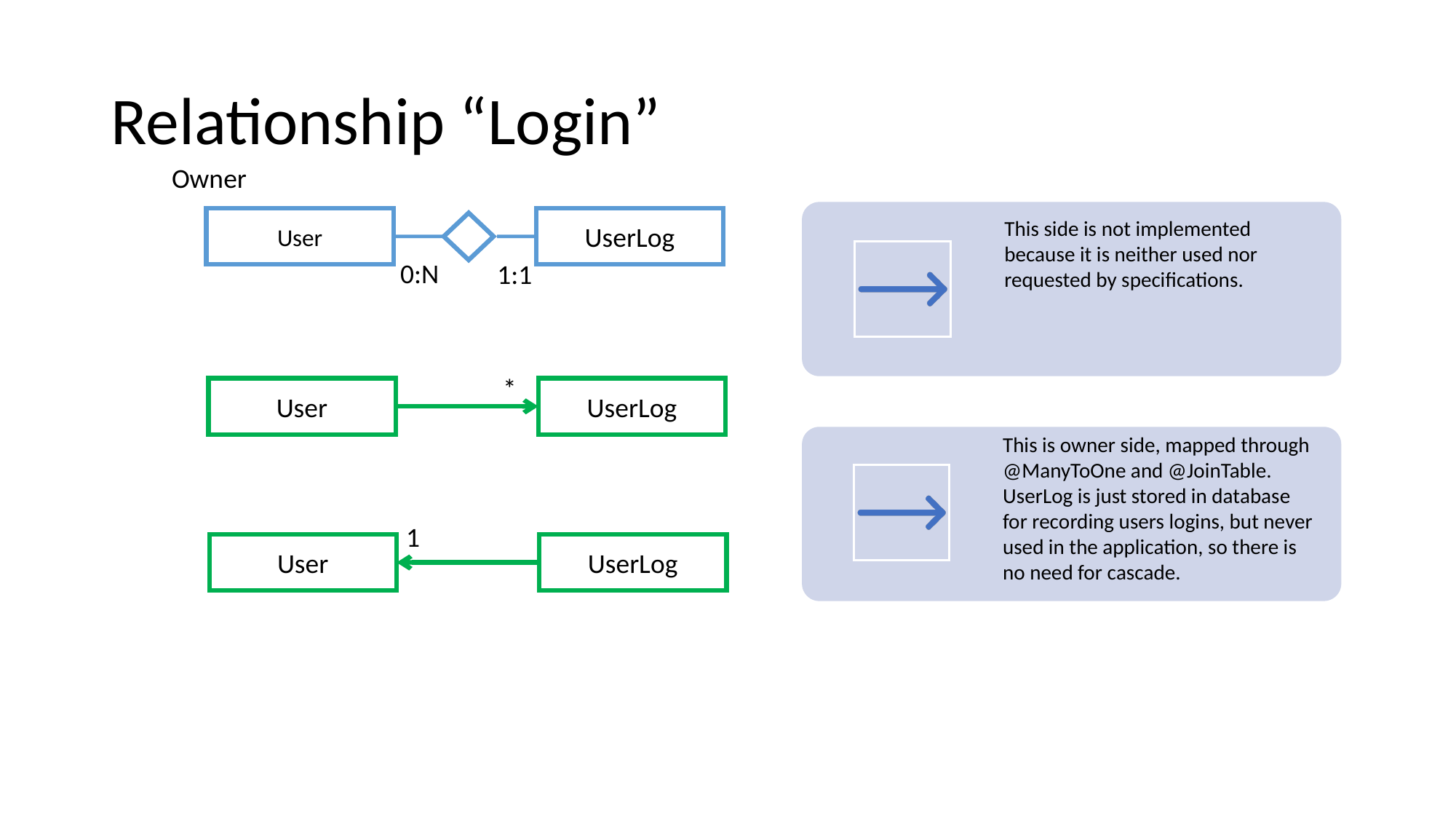

# Relationship “Login”
This side is not implemented because it is neither used nor requested by specifications.
This is owner side, mapped through @ManyToOne and @JoinTable. UserLog is just stored in database for recording users logins, but never used in the application, so there is no need for cascade.
Owner
User
UserLog

0:N
1:1
*
User
UserLog
1
User
UserLog